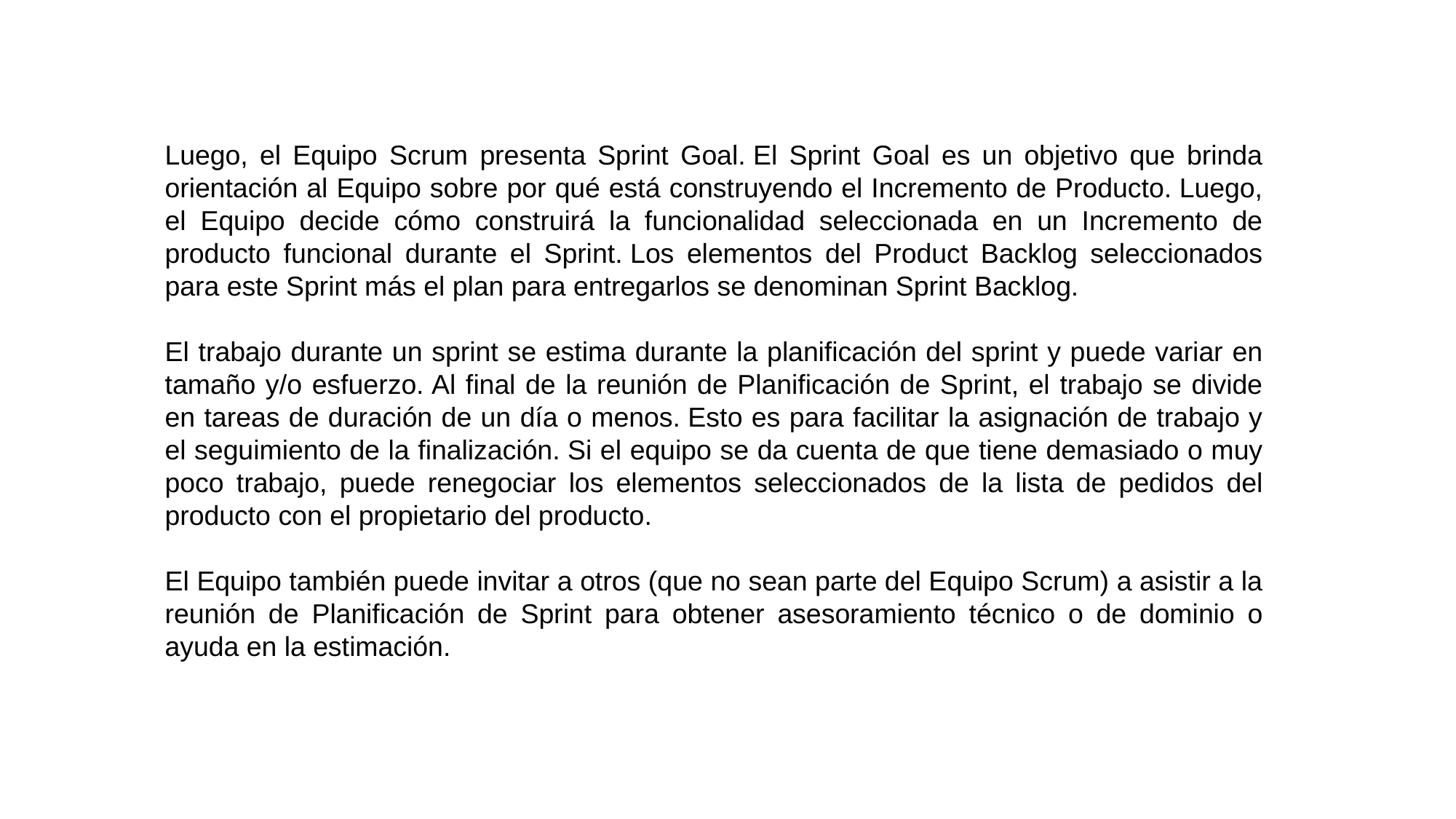

Luego, el Equipo Scrum presenta Sprint Goal. El Sprint Goal es un objetivo que brinda orientación al Equipo sobre por qué está construyendo el Incremento de Producto. Luego, el Equipo decide cómo construirá la funcionalidad seleccionada en un Incremento de producto funcional durante el Sprint. Los elementos del Product Backlog seleccionados para este Sprint más el plan para entregarlos se denominan Sprint Backlog.

El trabajo durante un sprint se estima durante la planificación del sprint y puede variar en tamaño y/o esfuerzo. Al final de la reunión de Planificación de Sprint, el trabajo se divide en tareas de duración de un día o menos. Esto es para facilitar la asignación de trabajo y el seguimiento de la finalización. Si el equipo se da cuenta de que tiene demasiado o muy poco trabajo, puede renegociar los elementos seleccionados de la lista de pedidos del producto con el propietario del producto.

El Equipo también puede invitar a otros (que no sean parte del Equipo Scrum) a asistir a la reunión de Planificación de Sprint para obtener asesoramiento técnico o de dominio o ayuda en la estimación.